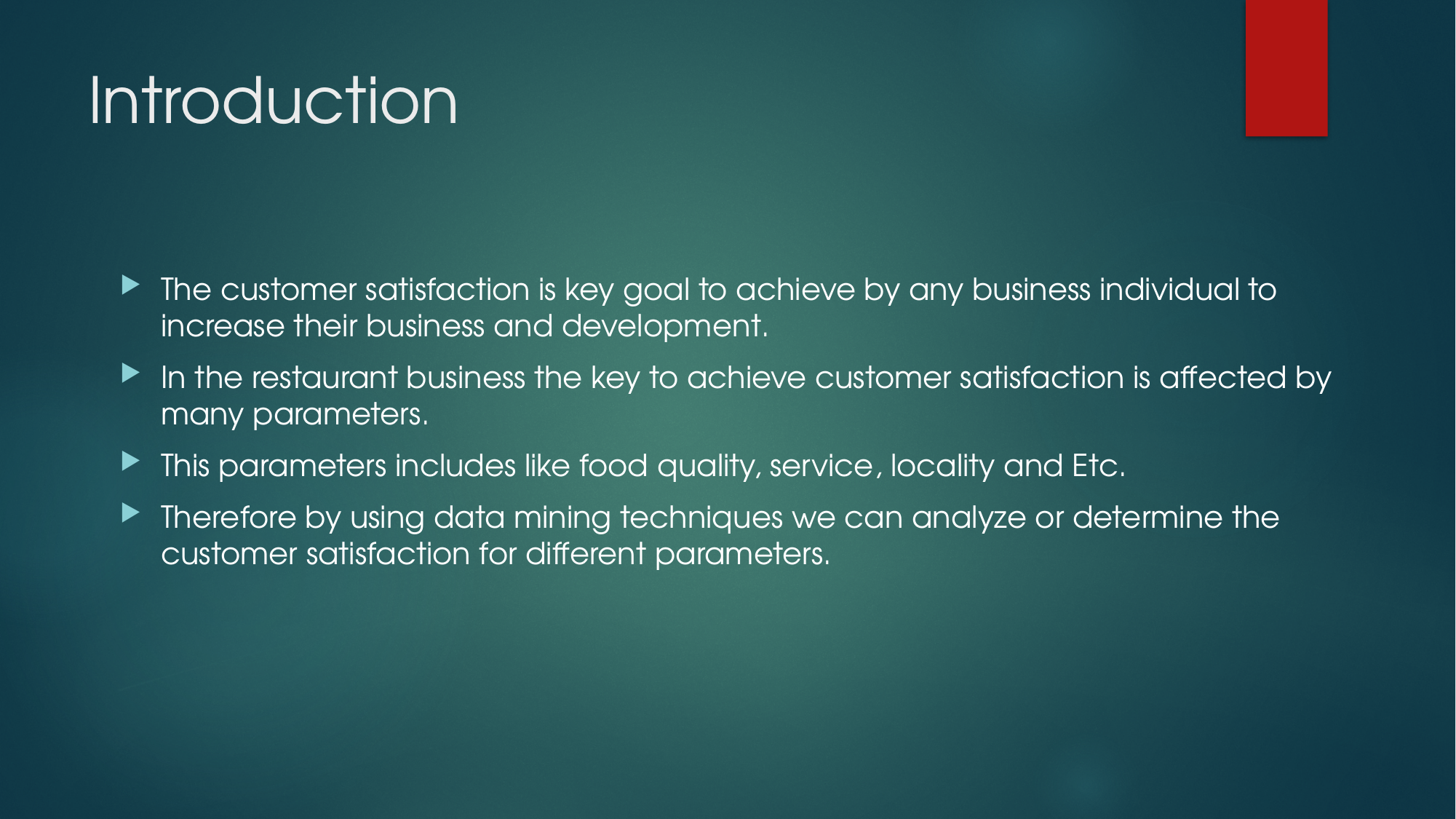

# Introduction
The customer satisfaction is key goal to achieve by any business individual to increase their business and development.
In the restaurant business the key to achieve customer satisfaction is affected by many parameters.
This parameters includes like food quality, service, locality and Etc.
Therefore by using data mining techniques we can analyze or determine the customer satisfaction for different parameters.